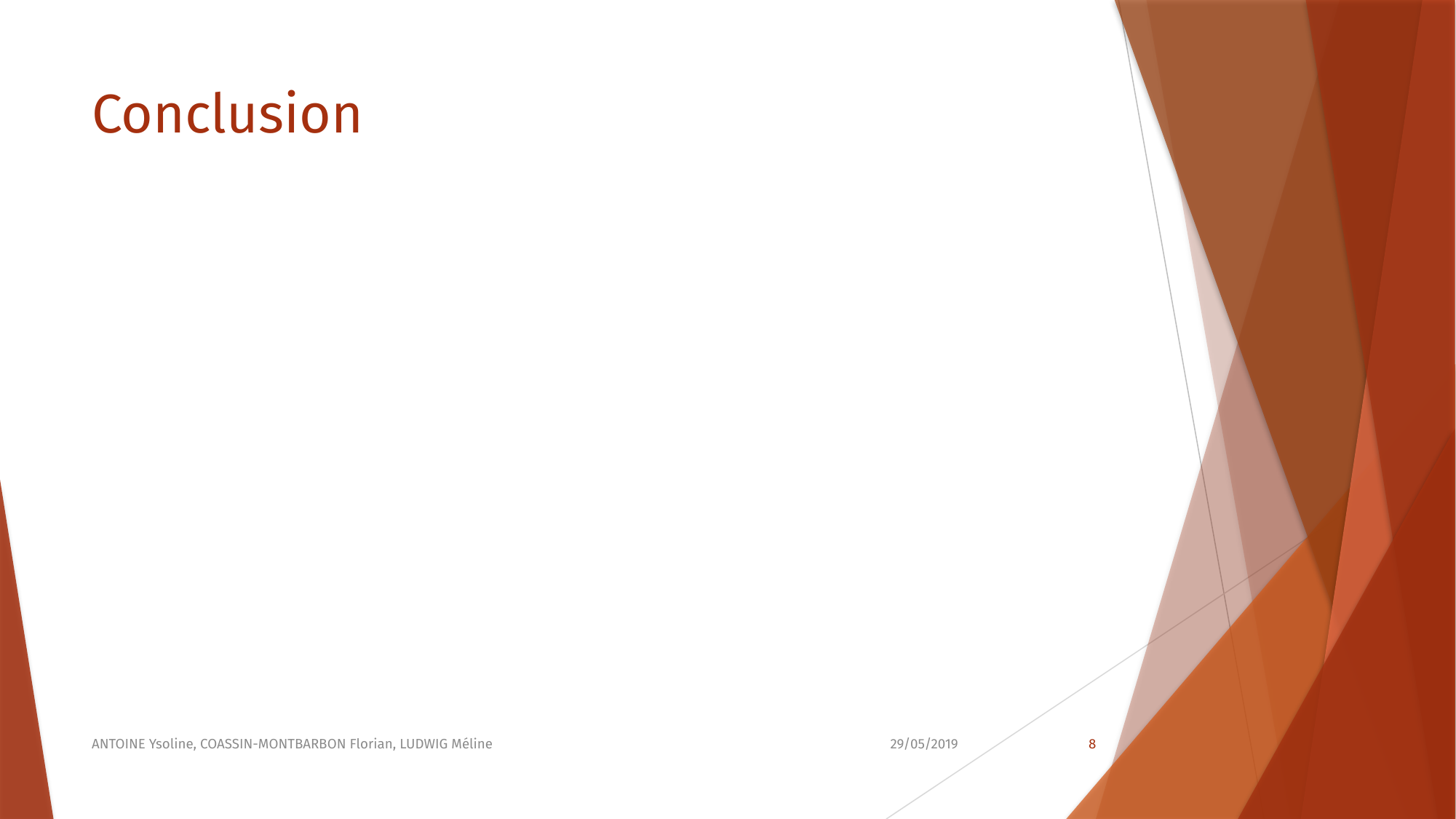

# Conclusion

ANTOINE Ysoline, COASSIN-MONTBARBON Florian, LUDWIG Méline
29/05/2019
8